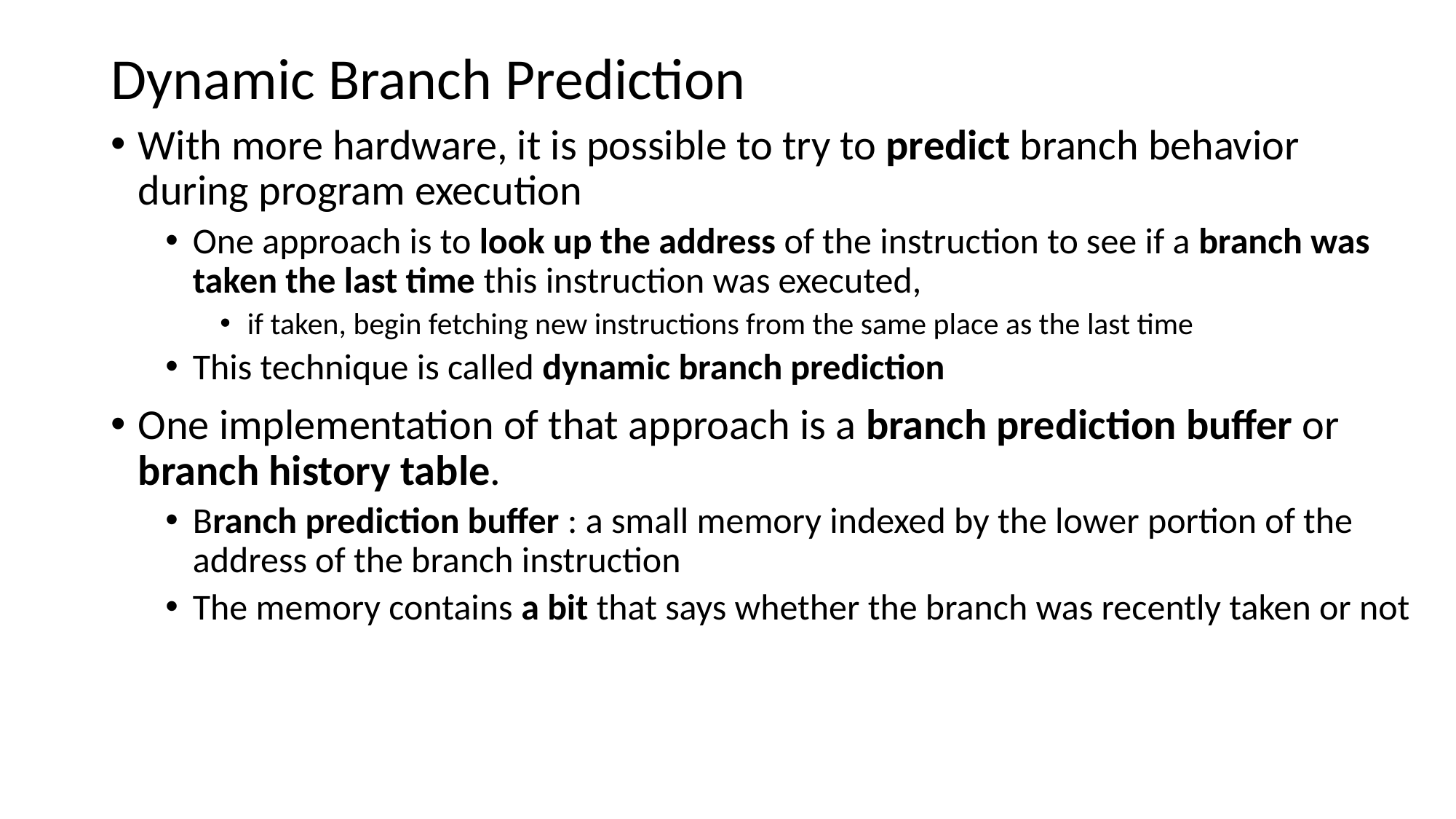

# Dynamic Branch Prediction
With more hardware, it is possible to try to predict branch behavior during program execution
One approach is to look up the address of the instruction to see if a branch was taken the last time this instruction was executed,
if taken, begin fetching new instructions from the same place as the last time
This technique is called dynamic branch prediction
One implementation of that approach is a branch prediction buffer or branch history table.
Branch prediction buffer : a small memory indexed by the lower portion of the address of the branch instruction
The memory contains a bit that says whether the branch was recently taken or not